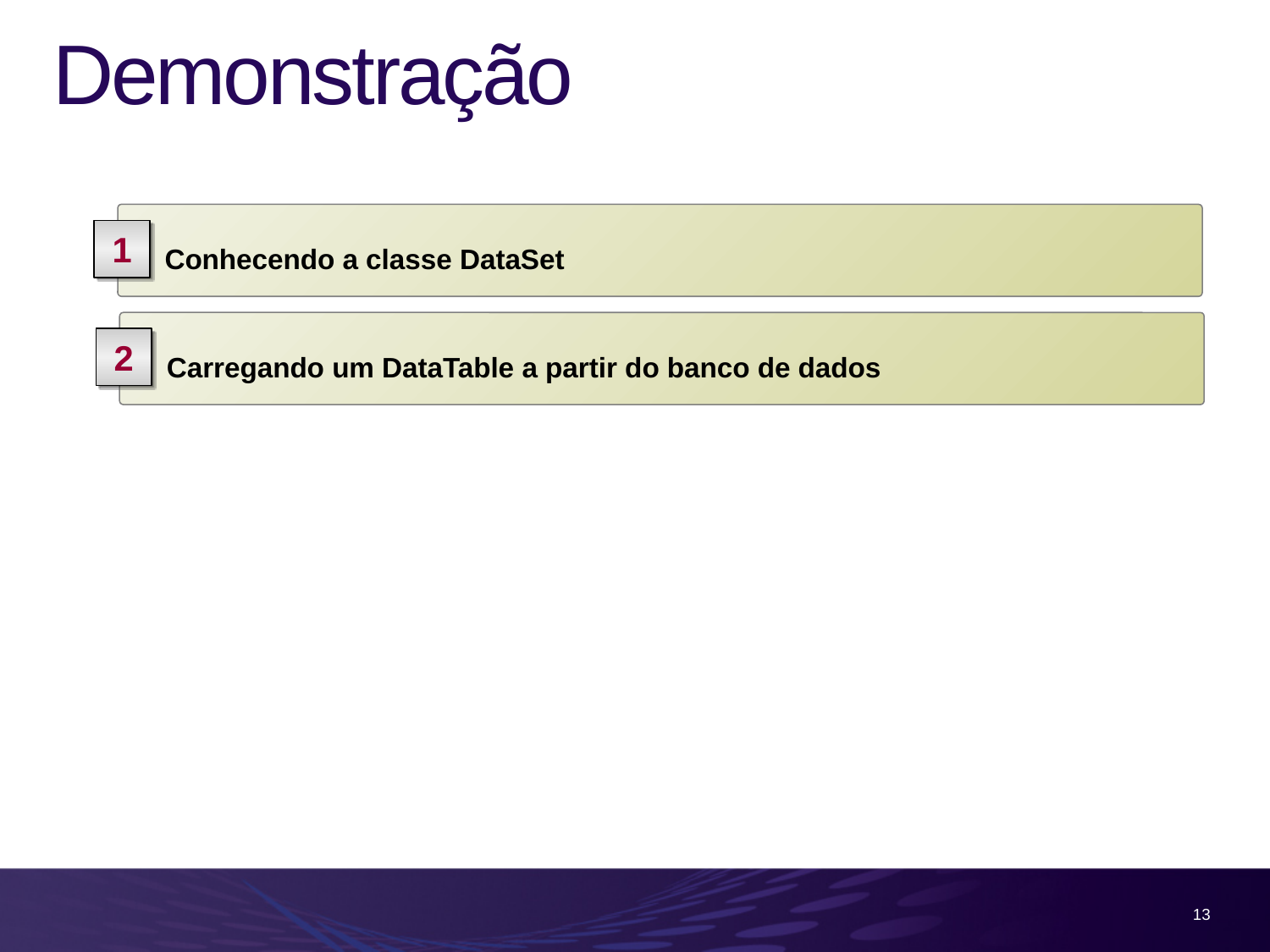

# Demonstração
 Conhecendo a classe DataSet
1
 Carregando um DataTable a partir do banco de dados
2
13